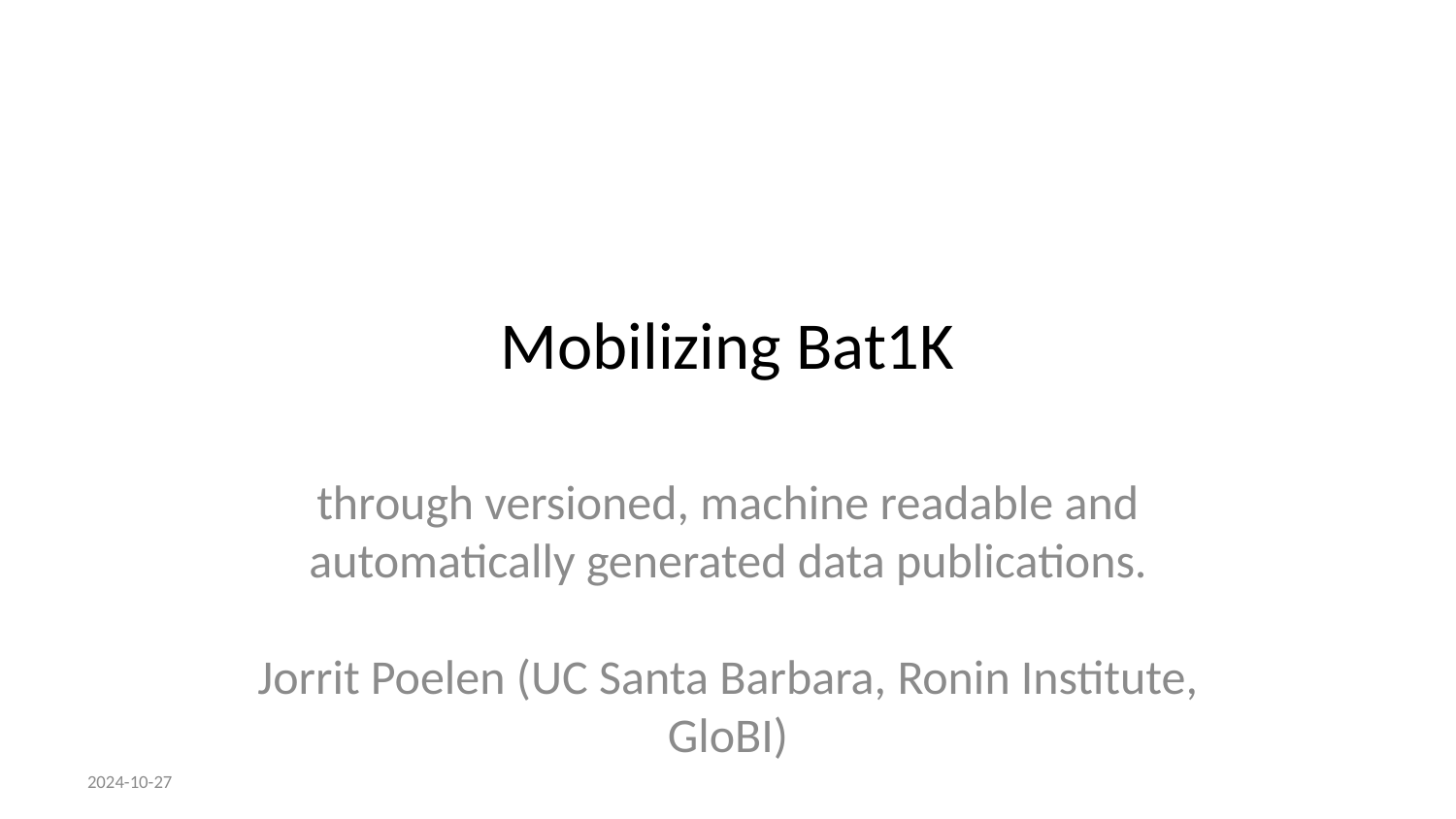

# Mobilizing Bat1K
through versioned, machine readable and automatically generated data publications.
Jorrit Poelen (UC Santa Barbara, Ronin Institute, GloBI)
2024-10-27